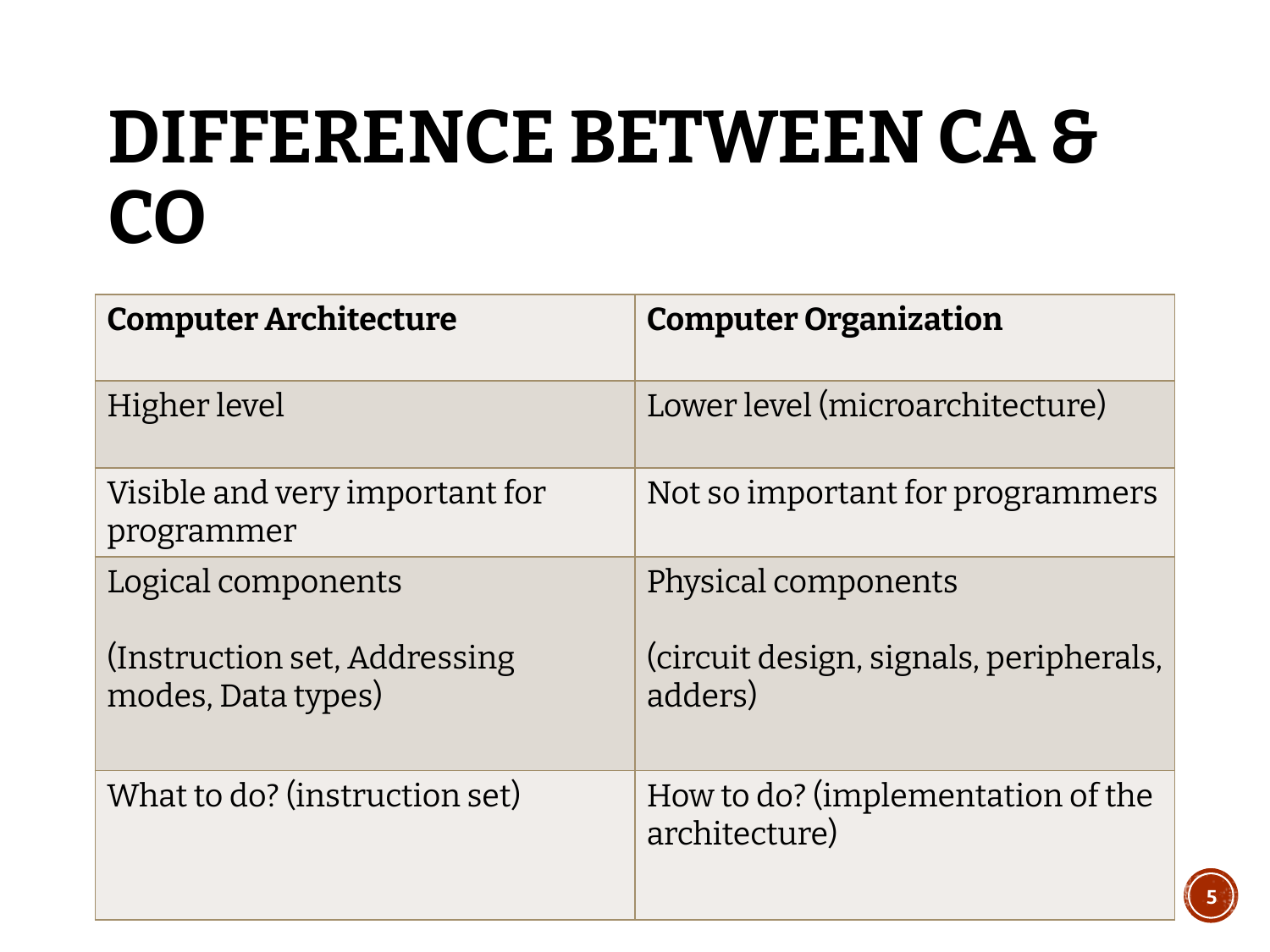

# Difference between CA & CO
| Computer Architecture | Computer Organization |
| --- | --- |
| Higher level | Lower level (microarchitecture) |
| Visible and very important for programmer | Not so important for programmers |
| Logical components (Instruction set, Addressing modes, Data types) | Physical components (circuit design, signals, peripherals, adders) |
| What to do? (instruction set) | How to do? (implementation of the architecture) |
Computer Architecture and Organization
5